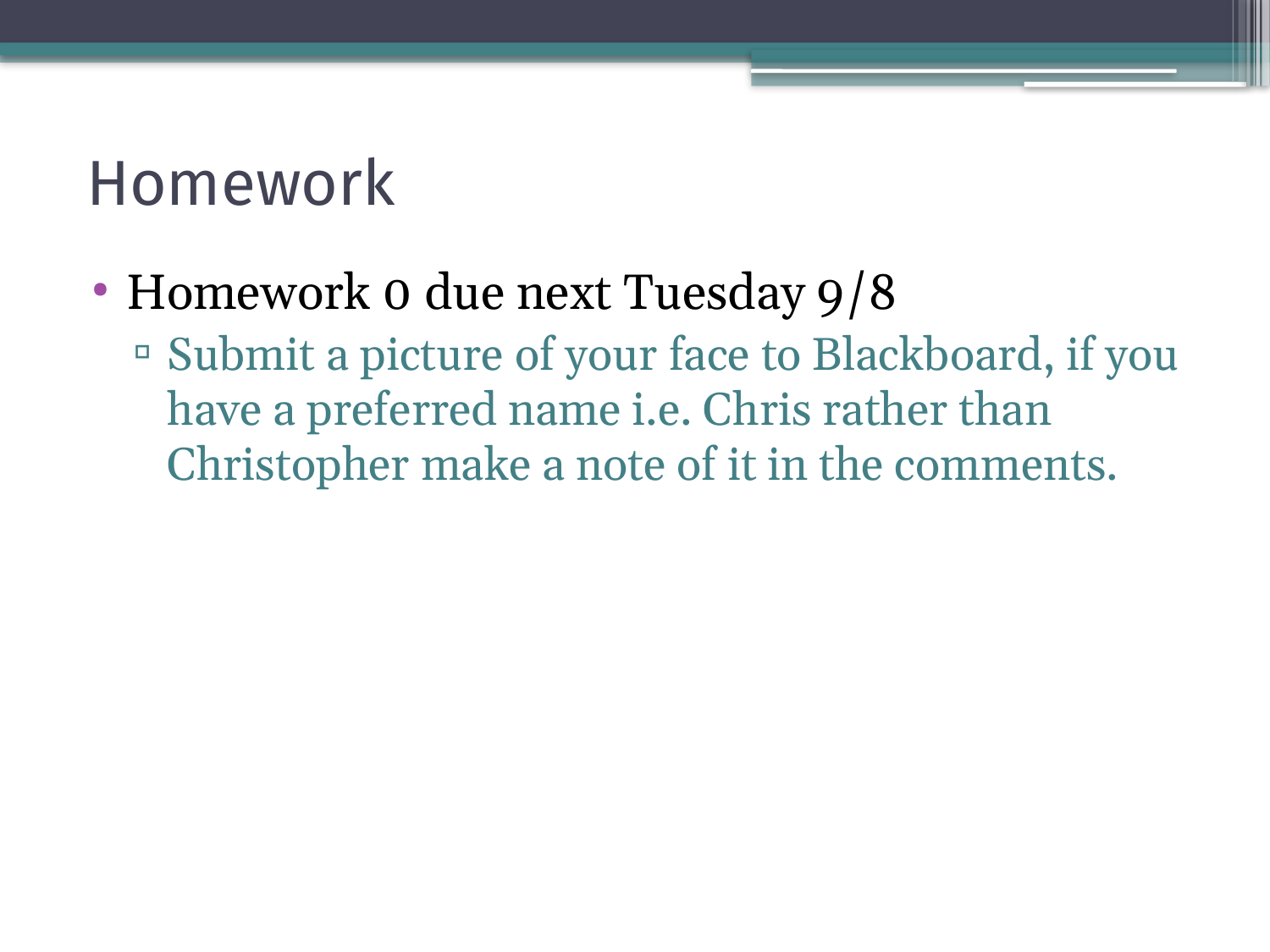

# Homework
Homework 0 due next Tuesday 9/8
Submit a picture of your face to Blackboard, if you have a preferred name i.e. Chris rather than Christopher make a note of it in the comments.